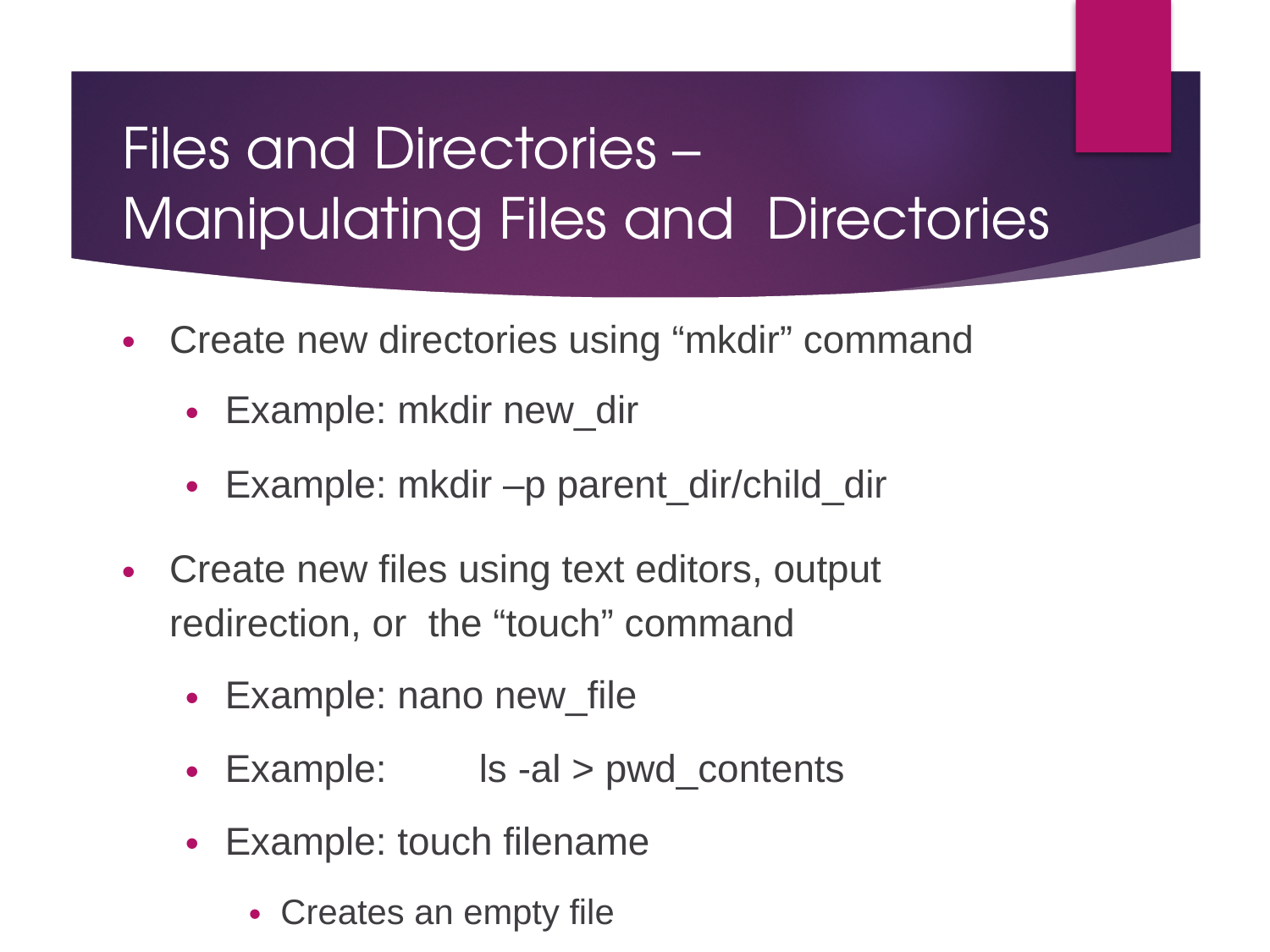

# Files and Directories – Manipulating Files and  Directories
Create new directories using “mkdir” command
Example: mkdir new_dir
Example: mkdir –p parent_dir/child_dir
Create new files using text editors, output redirection, or  the “touch” command
Example: nano new_file
Example:	ls -al > pwd_contents
Example: touch filename
Creates an empty file